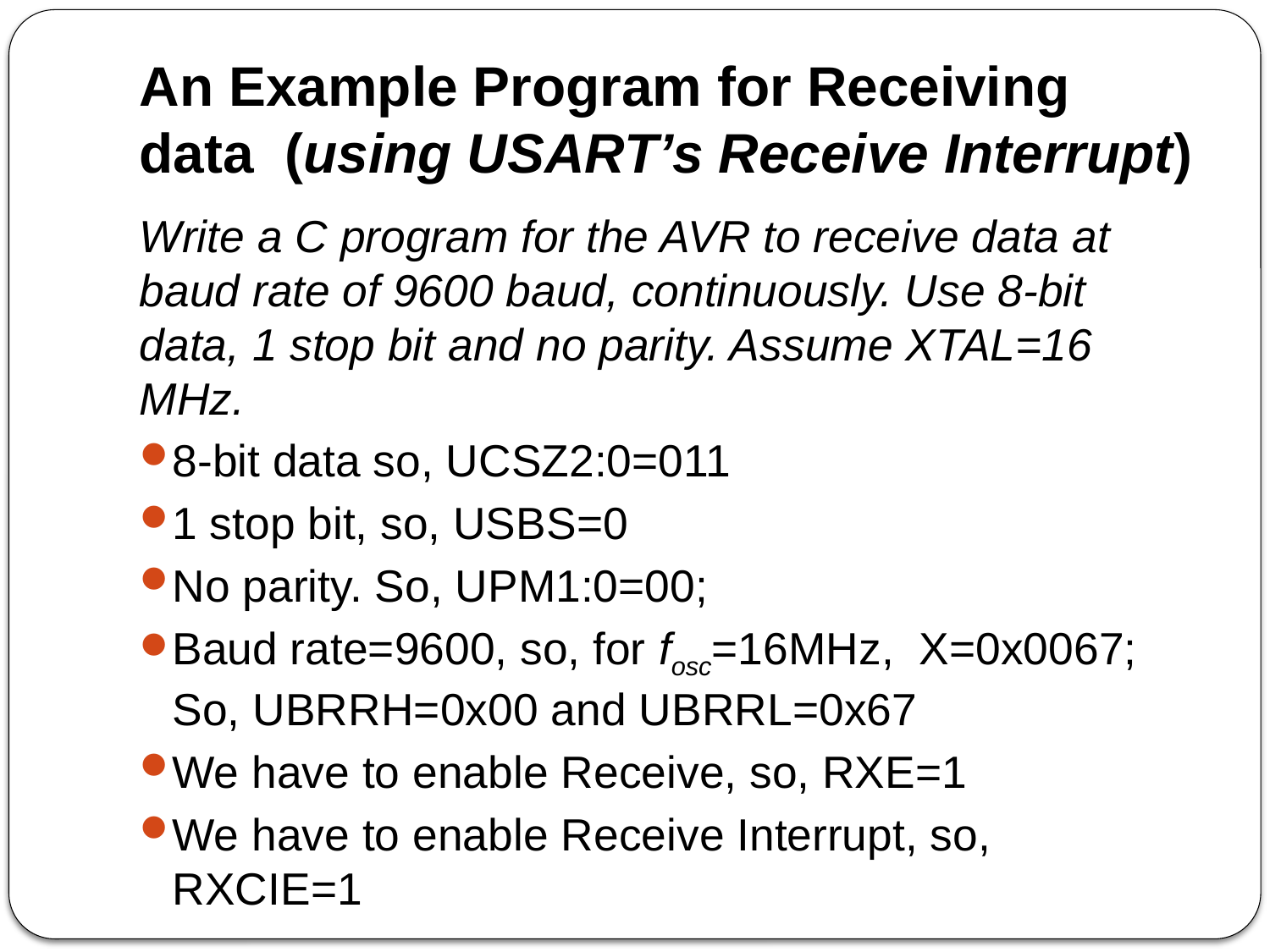

# An Example Program for Receiving data  (using USART’s Receive Interrupt)
Write a C program for the AVR to receive data at baud rate of 9600 baud, continuously. Use 8-bit data, 1 stop bit and no parity. Assume XTAL=16 MHz.
8-bit data so, UCSZ2:0=011
1 stop bit, so, USBS=0
No parity. So, UPM1:0=00;
Baud rate=9600, so, for fosc=16MHz,  X=0x0067; So, UBRRH=0x00 and UBRRL=0x67
We have to enable Receive, so, RXE=1
We have to enable Receive Interrupt, so, RXCIE=1